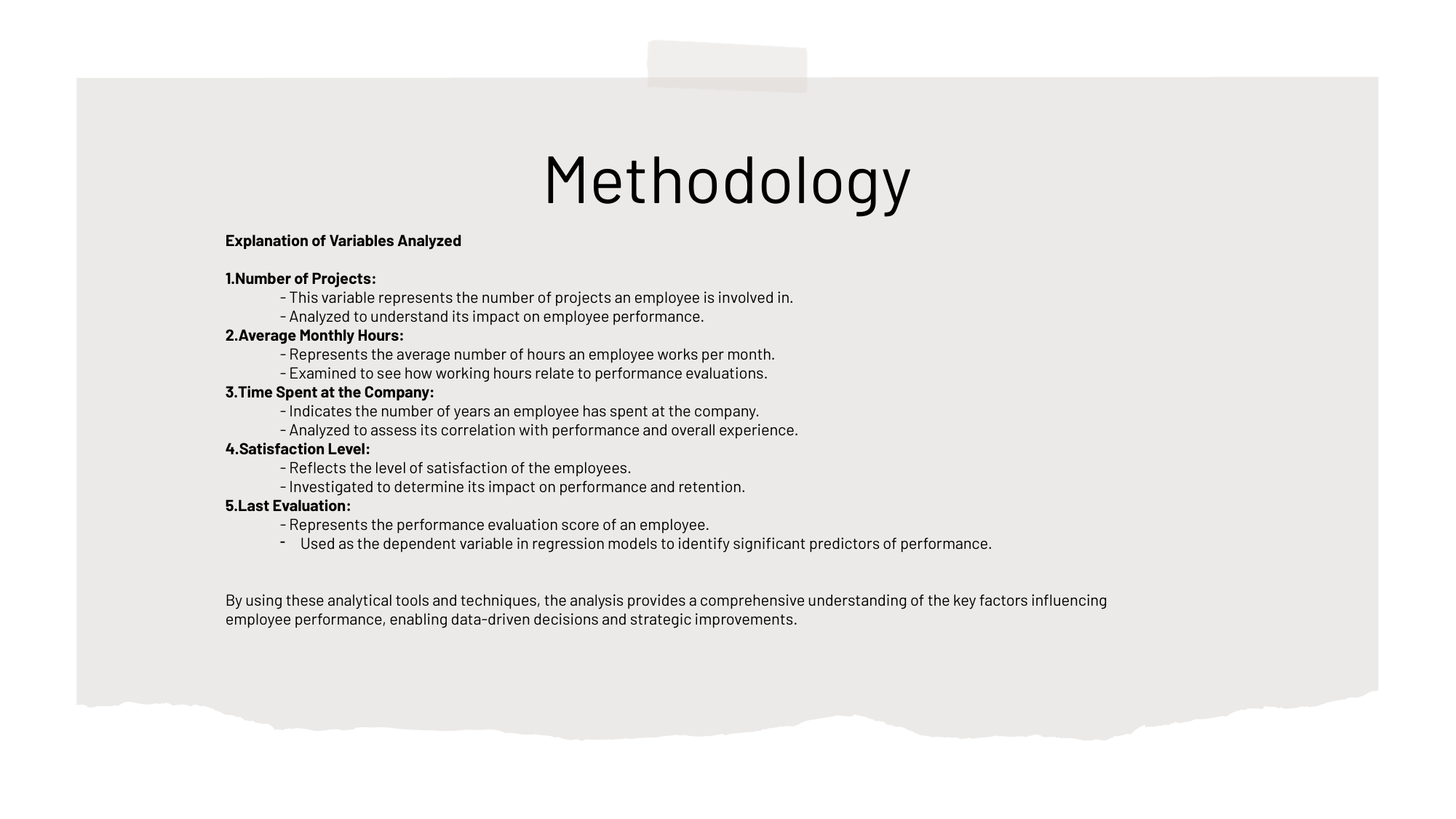

# Methodology
Explanation of Variables Analyzed

Number of Projects:
- This variable represents the number of projects an employee is involved in.
- Analyzed to understand its impact on employee performance.
Average Monthly Hours:
- Represents the average number of hours an employee works per month.
- Examined to see how working hours relate to performance evaluations.
Time Spent at the Company:
- Indicates the number of years an employee has spent at the company.
- Analyzed to assess its correlation with performance and overall experience.
Satisfaction Level:
- Reflects the level of satisfaction of the employees.
- Investigated to determine its impact on performance and retention.
Last Evaluation:
- Represents the performance evaluation score of an employee.
Used as the dependent variable in regression models to identify significant predictors of performance.

By using these analytical tools and techniques, the analysis provides a comprehensive understanding of the key factors influencing employee performance, enabling data-driven decisions and strategic improvements.